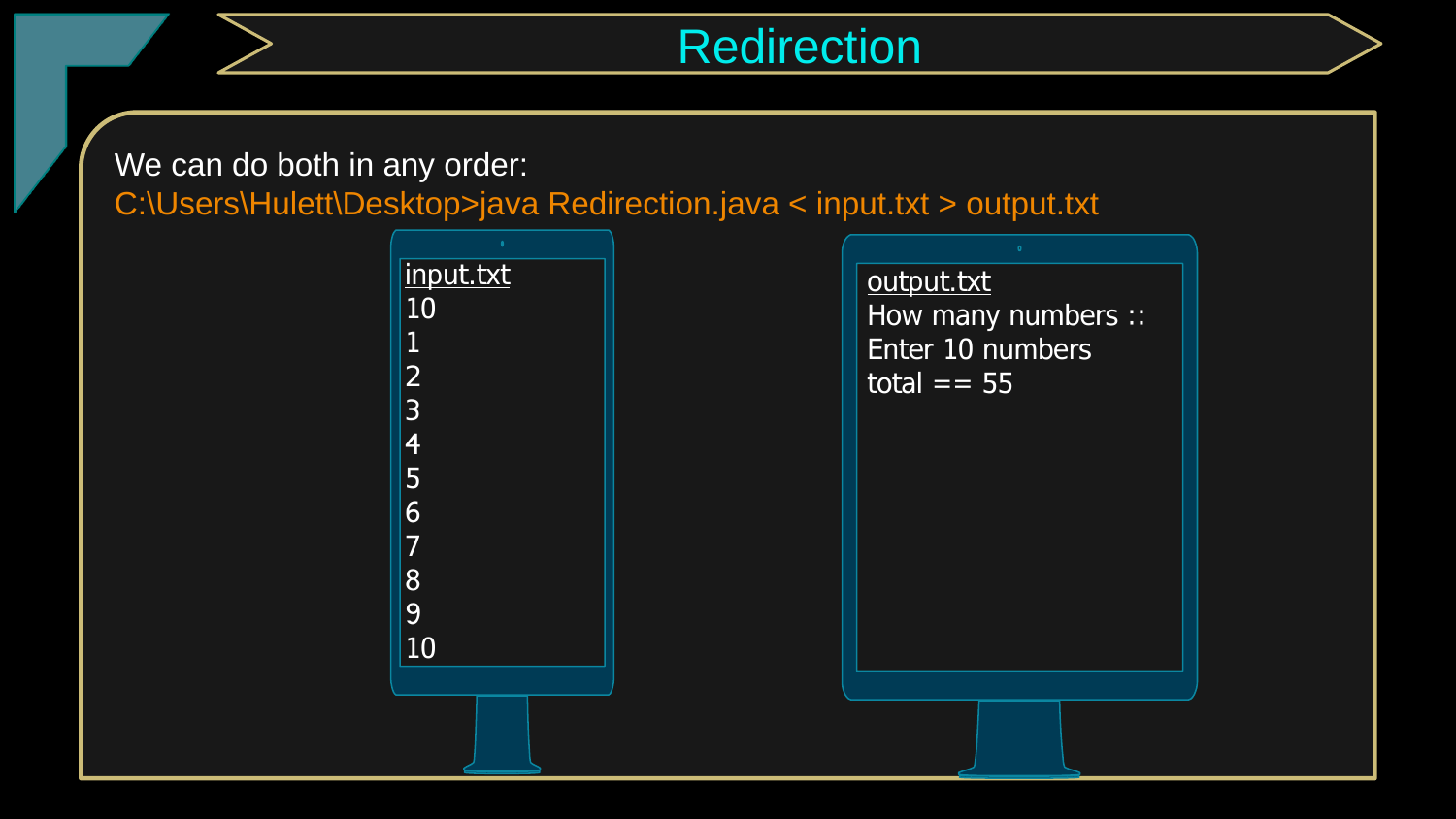

TClark
Redirection

We can do both in any order:
C:\Users\Hulett\Desktop>java Redirection.java < input.txt > output.txt

input.txt
10
1
2
3
4
5
6
7
8
9
10
output.txt
How many numbers ::
Enter 10 numbers
total == 55